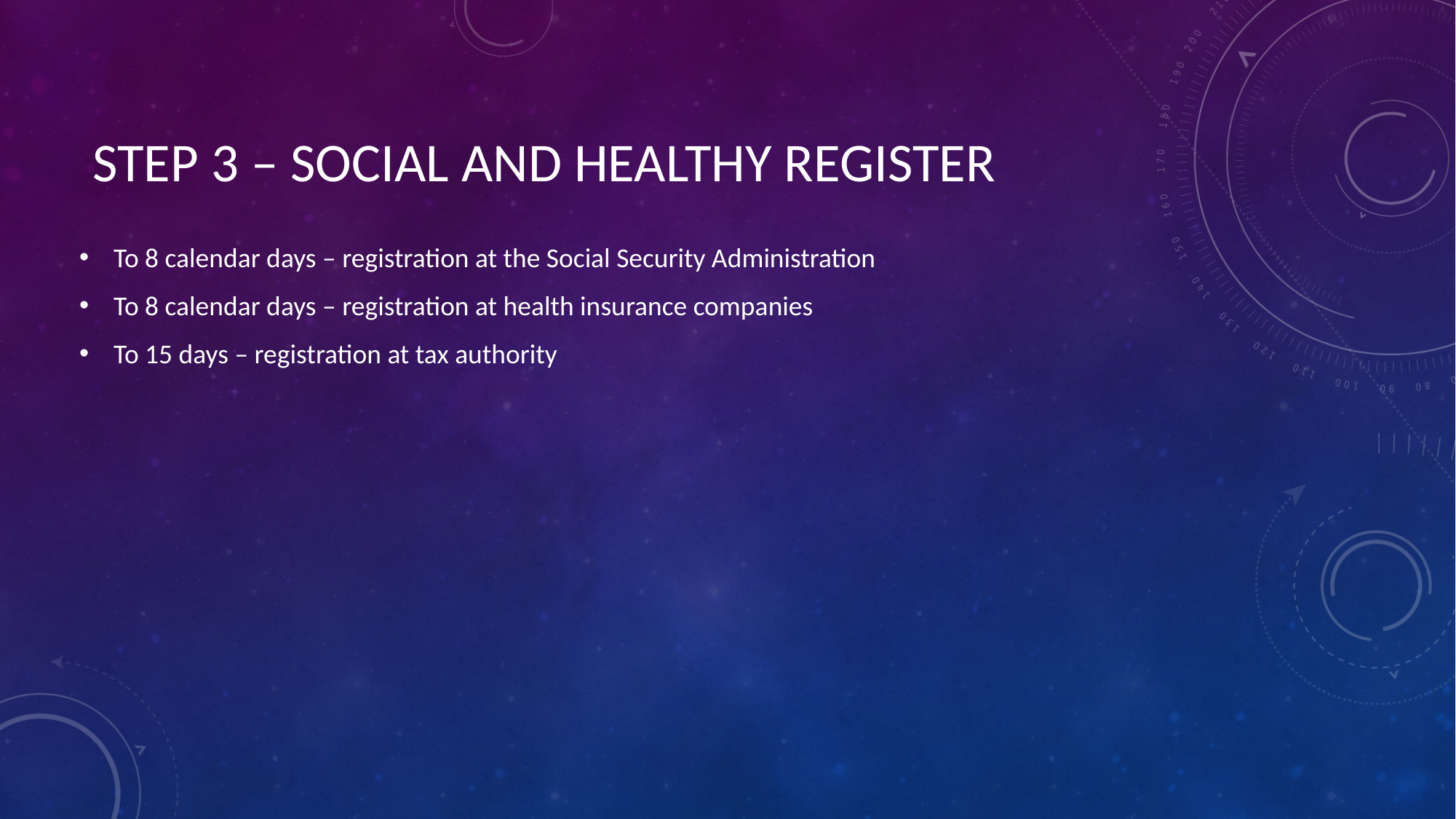

# Step 3 – social and healthy register
To 8 calendar days – registration at the Social Security Administration
To 8 calendar days – registration at health insurance companies
To 15 days – registration at tax authority